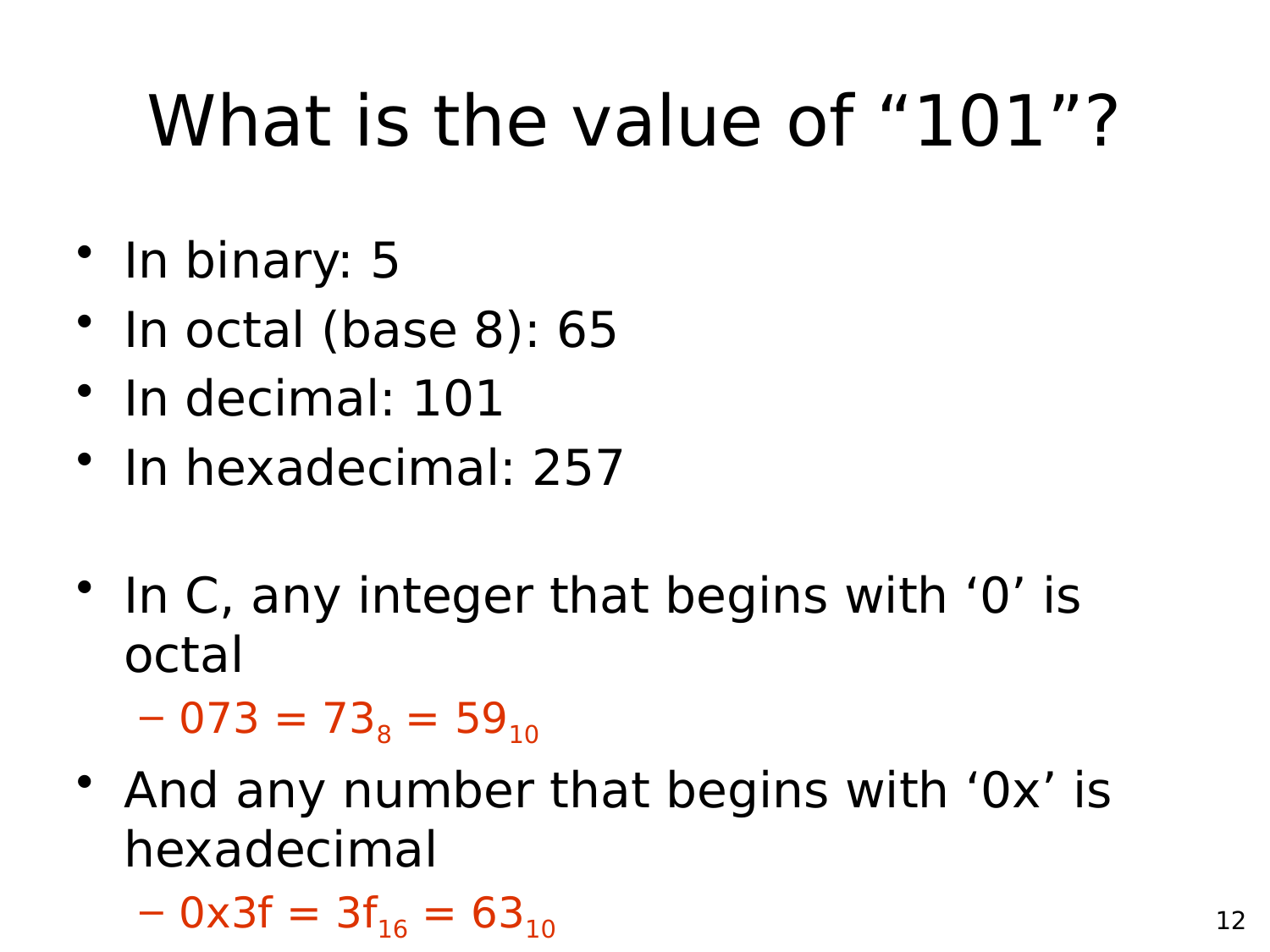

# What is the value of “101”?
In binary: 5
In octal (base 8): 65
In decimal: 101
In hexadecimal: 257

In C, any integer that begins with ‘0’ is octal
073 = 738 = 5910
And any number that begins with ‘0x’ is hexadecimal
0x3f = 3f16 = 6310